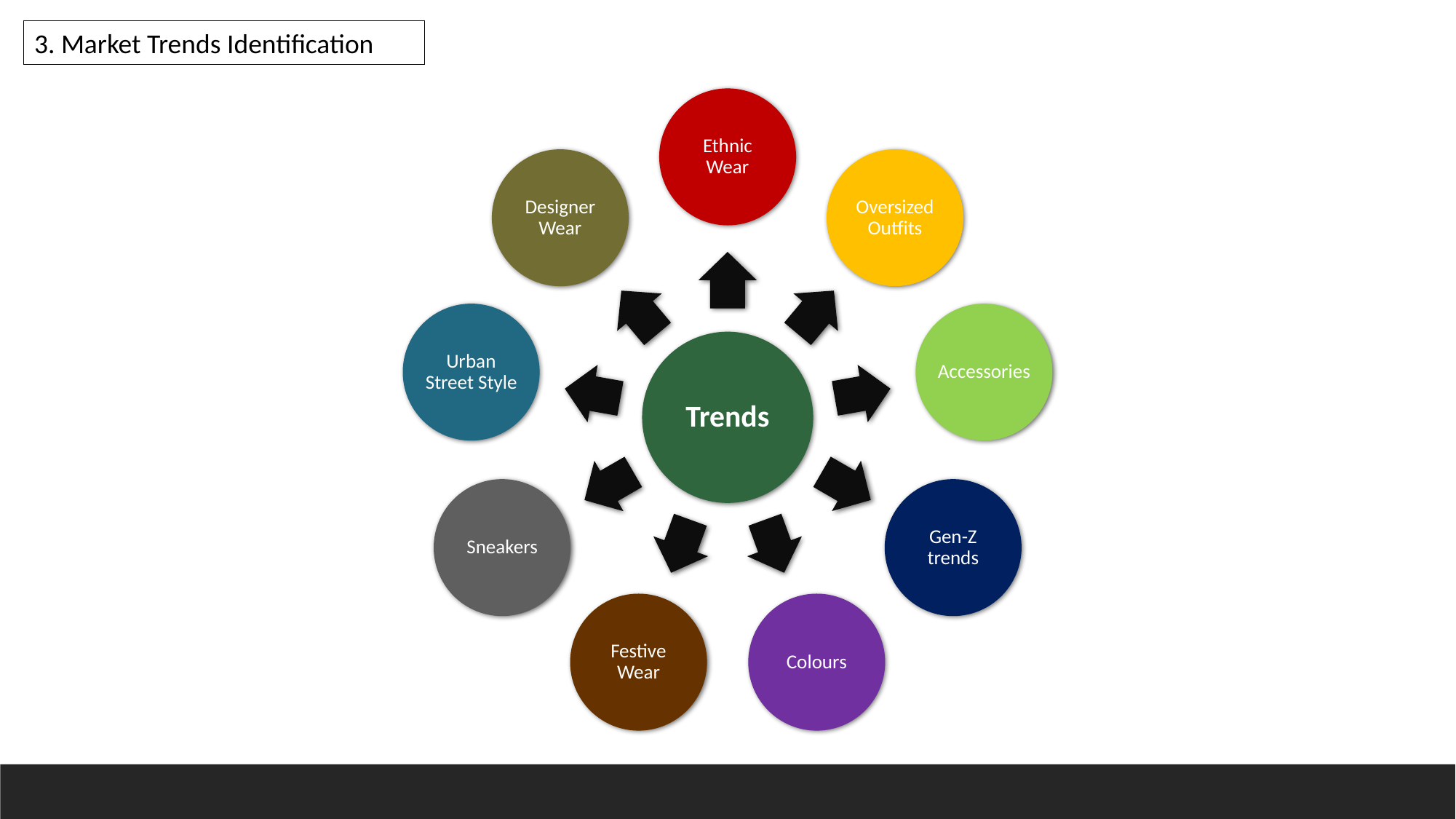

3. Market Trends Identification
Trends

Ethnic Wear

Oversized Outfits

Accessories

Gen-Z trends

Colours

Festive Wear

Sneakers

Urban Street Style

Designer Wear